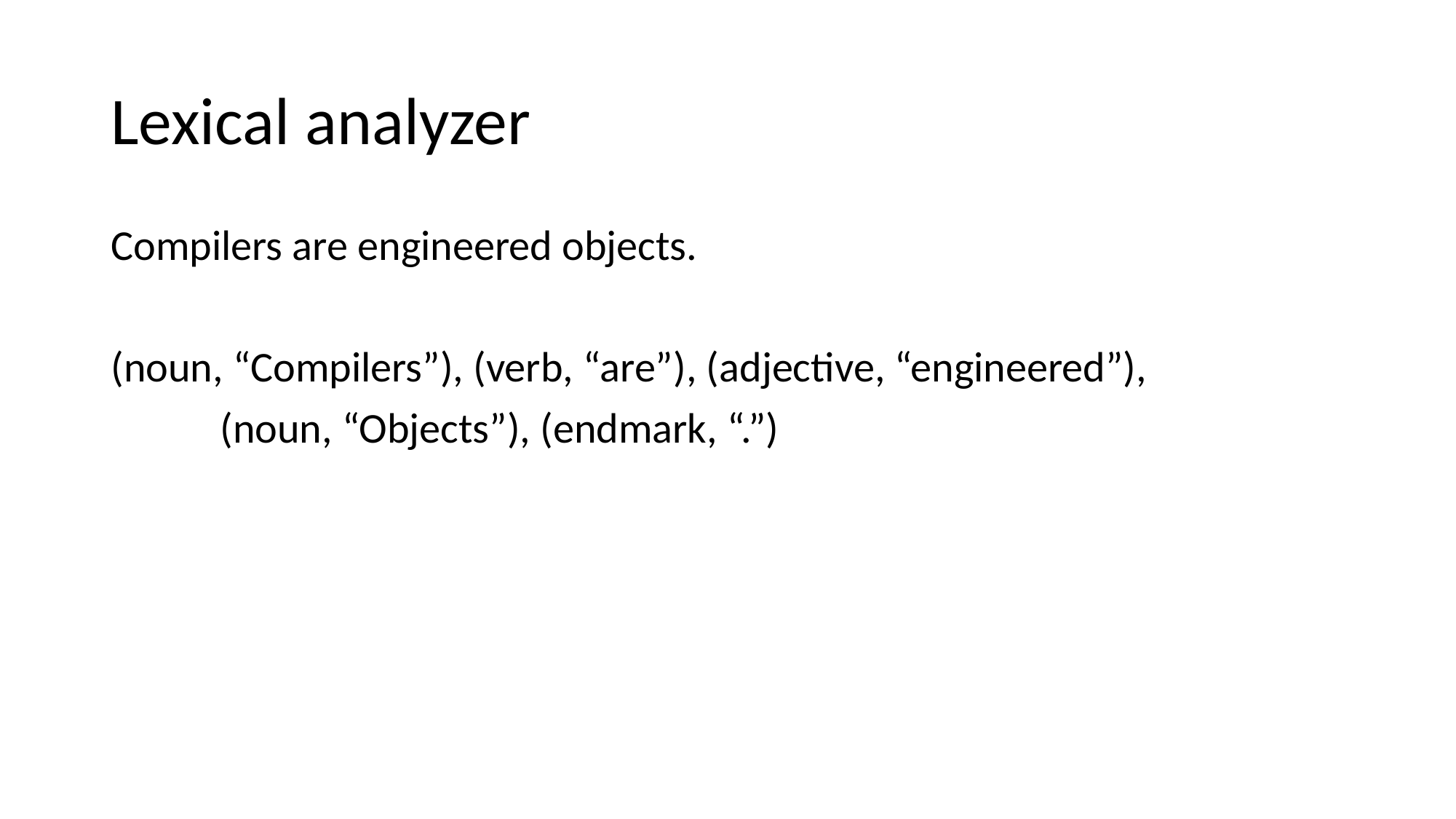

# Lexical analyzer
Compilers are engineered objects.

(noun, “Compilers”), (verb, “are”), (adjective, “engineered”),
	(noun, “Objects”), (endmark, “.”)